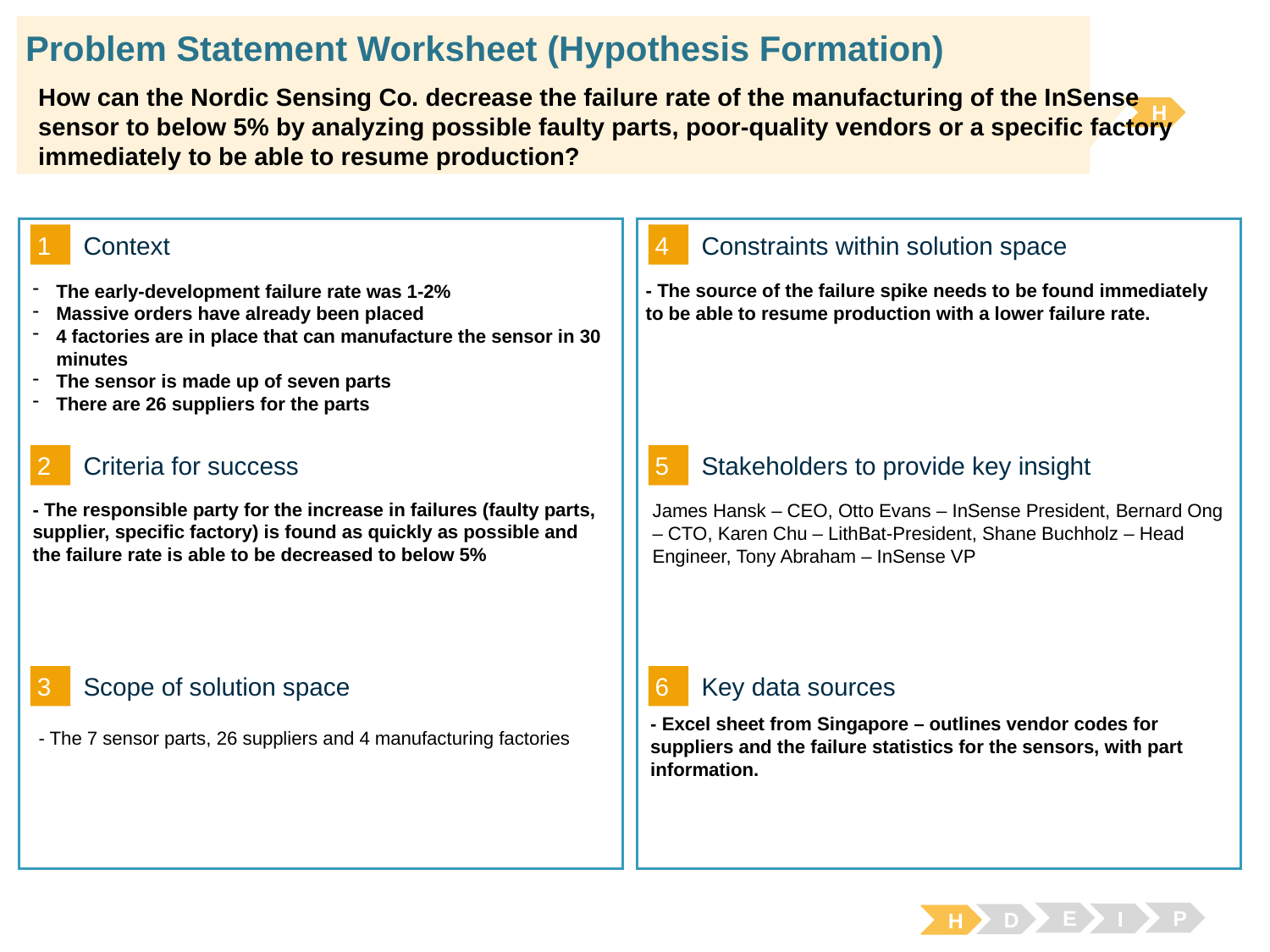

# Problem Statement Worksheet (Hypothesis Formation)
How can the Nordic Sensing Co. decrease the failure rate of the manufacturing of the InSense sensor to below 5% by analyzing possible faulty parts, poor-quality vendors or a specific factory immediately to be able to resume production?
H

1
4
Context
Constraints within solution space
- The source of the failure spike needs to be found immediately to be able to resume production with a lower failure rate.
The early-development failure rate was 1-2%
Massive orders have already been placed
4 factories are in place that can manufacture the sensor in 30 minutes
The sensor is made up of seven parts
There are 26 suppliers for the parts

2
5
Criteria for success
Stakeholders to provide key insight
- The responsible party for the increase in failures (faulty parts, supplier, specific factory) is found as quickly as possible and the failure rate is able to be decreased to below 5%
James Hansk – CEO, Otto Evans – InSense President, Bernard Ong – CTO, Karen Chu – LithBat-President, Shane Buchholz – Head Engineer, Tony Abraham – InSense VP
3
6
Key data sources
Scope of solution space
- Excel sheet from Singapore – outlines vendor codes for suppliers and the failure statistics for the sensors, with part information.
- The 7 sensor parts, 26 suppliers and 4 manufacturing factories
E
P
I
D
H